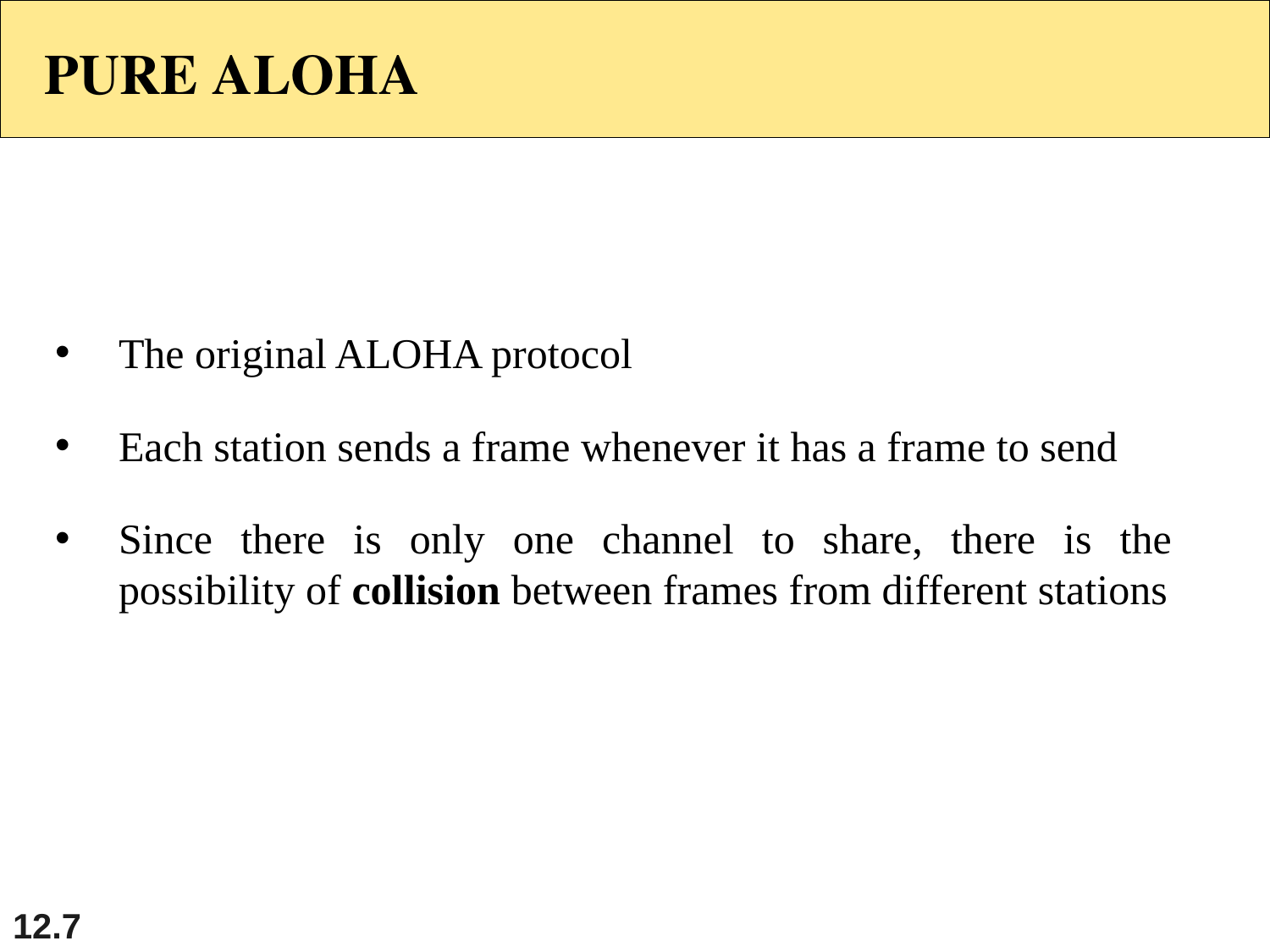

PURE ALOHA
The original ALOHA protocol
Each station sends a frame whenever it has a frame to send
Since there is only one channel to share, there is the possibility of collision between frames from different stations
12.7